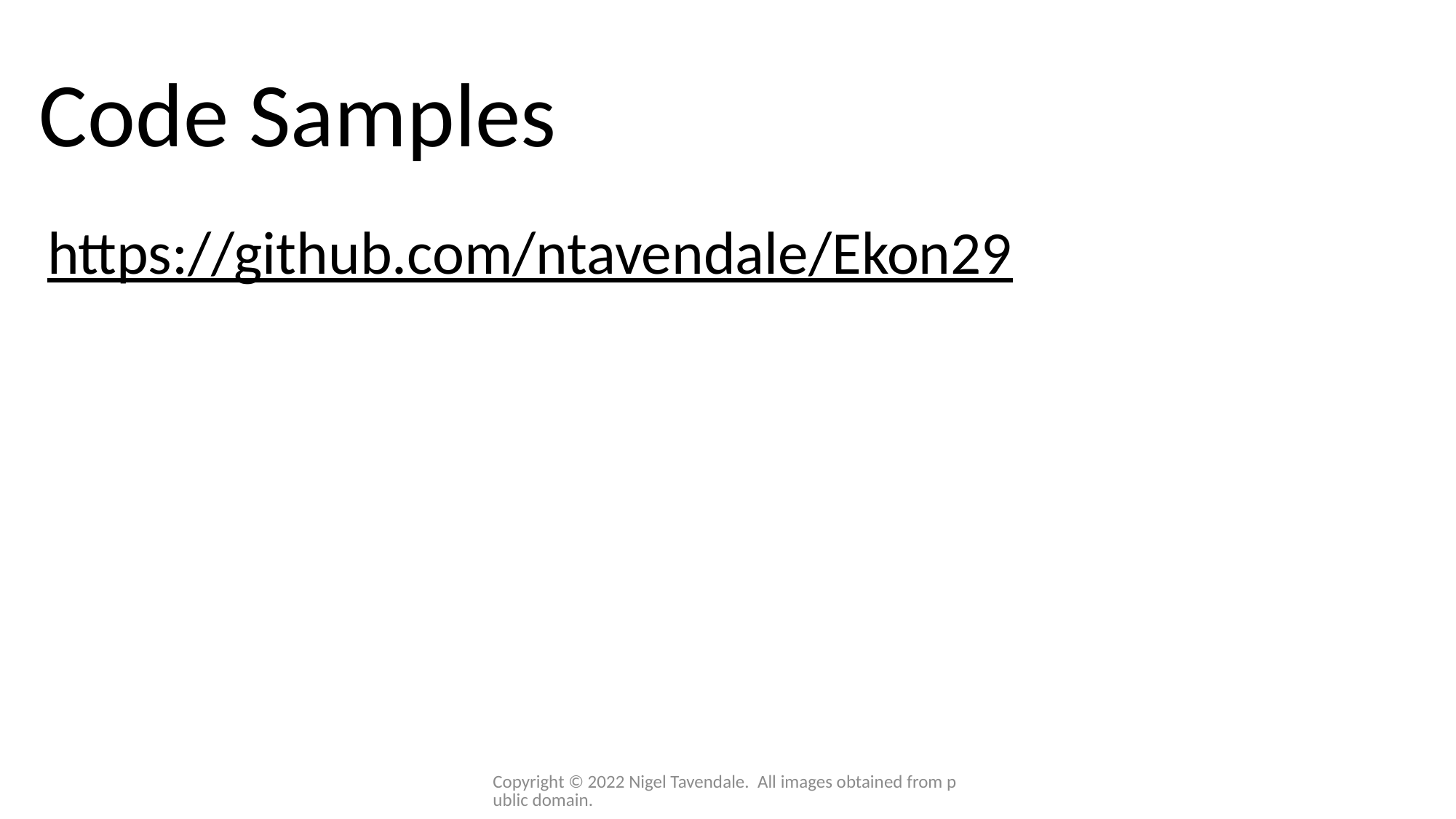

# Code Samples
https://github.com/ntavendale/Ekon29
Copyright © 2022 Nigel Tavendale.  All images obtained from public domain.